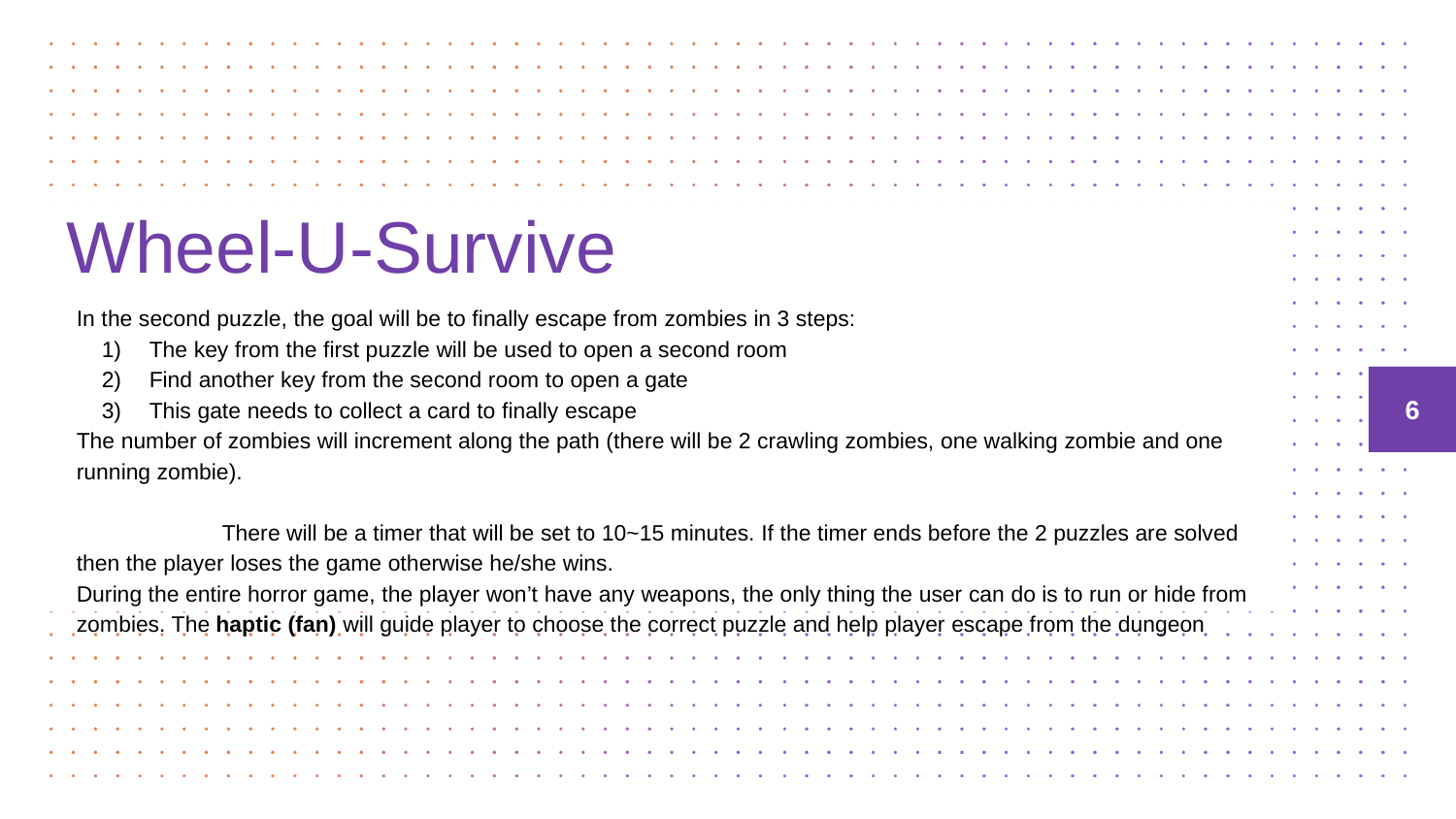

# Wheel-U-Survive

In the second puzzle, the goal will be to finally escape from zombies in 3 steps:
The key from the first puzzle will be used to open a second room
Find another key from the second room to open a gate
This gate needs to collect a card to finally escape
The number of zombies will increment along the path (there will be 2 crawling zombies, one walking zombie and one running zombie).

 	There will be a timer that will be set to 10~15 minutes. If the timer ends before the 2 puzzles are solved then the player loses the game otherwise he/she wins.
During the entire horror game, the player won’t have any weapons, the only thing the user can do is to run or hide from zombies. The haptic (fan) will guide player to choose the correct puzzle and help player escape from the dungeon

6
6